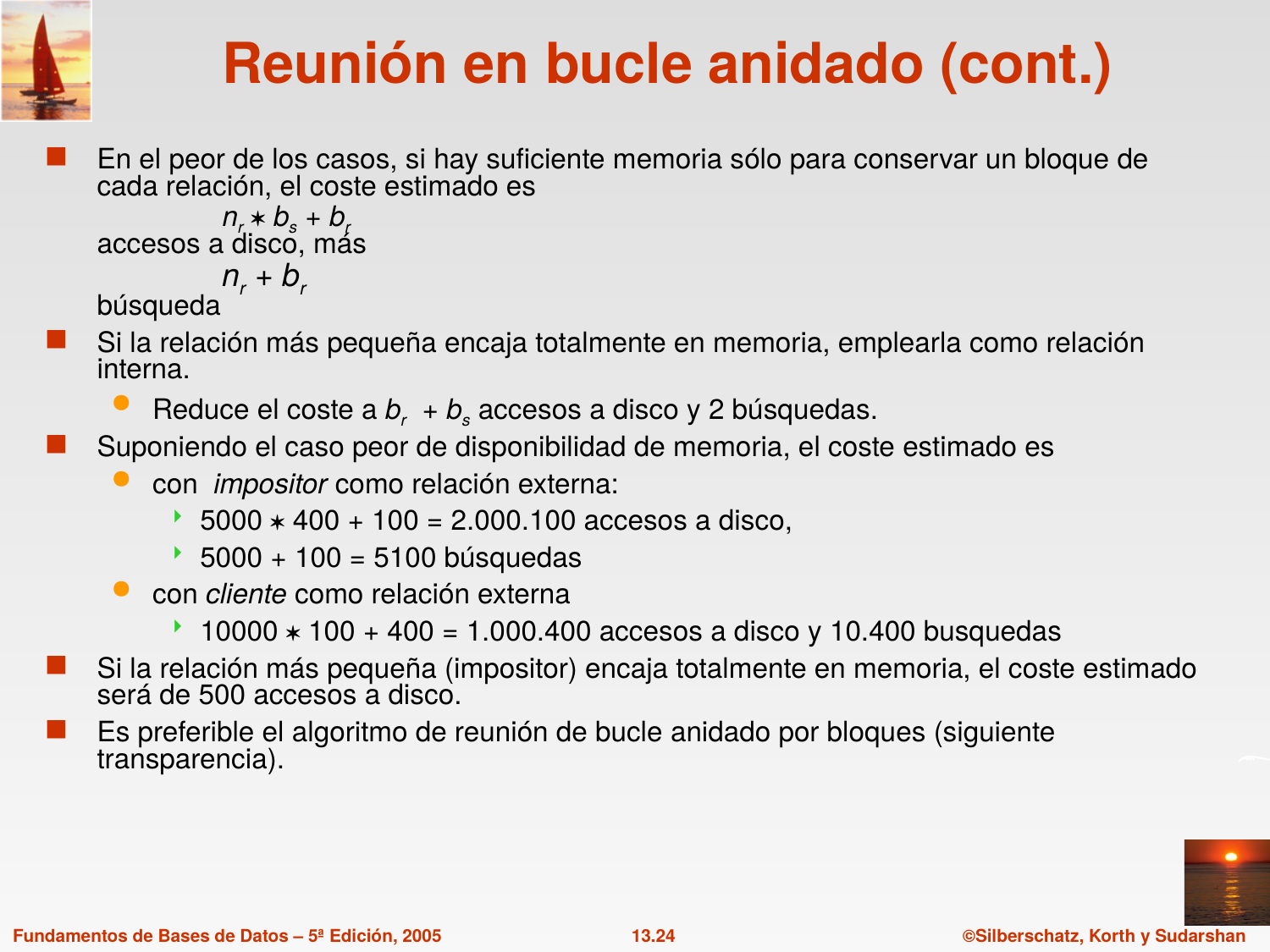

# Reunión en bucle anidado (cont.)
En el peor de los casos, si hay suficiente memoria sólo para conservar un bloque de cada relación, el coste estimado es
                nr ∗ bs + br
accesos a disco, más
                nr + br
búsqueda
Si la relación más pequeña encaja totalmente en memoria, emplearla como relación interna.
Reduce el coste a br  + bs accesos a disco y 2 búsquedas.
Suponiendo el caso peor de disponibilidad de memoria, el coste estimado es
con  impositor como relación externa:
5000 ∗ 400 + 100 = 2.000.100 accesos a disco,
5000 + 100 = 5100 búsquedas
con cliente como relación externa
10000 ∗ 100 + 400 = 1.000.400 accesos a disco y 10.400 busquedas
Si la relación más pequeña (impositor) encaja totalmente en memoria, el coste estimado será de 500 accesos a disco.
Es preferible el algoritmo de reunión de bucle anidado por bloques (siguiente transparencia).